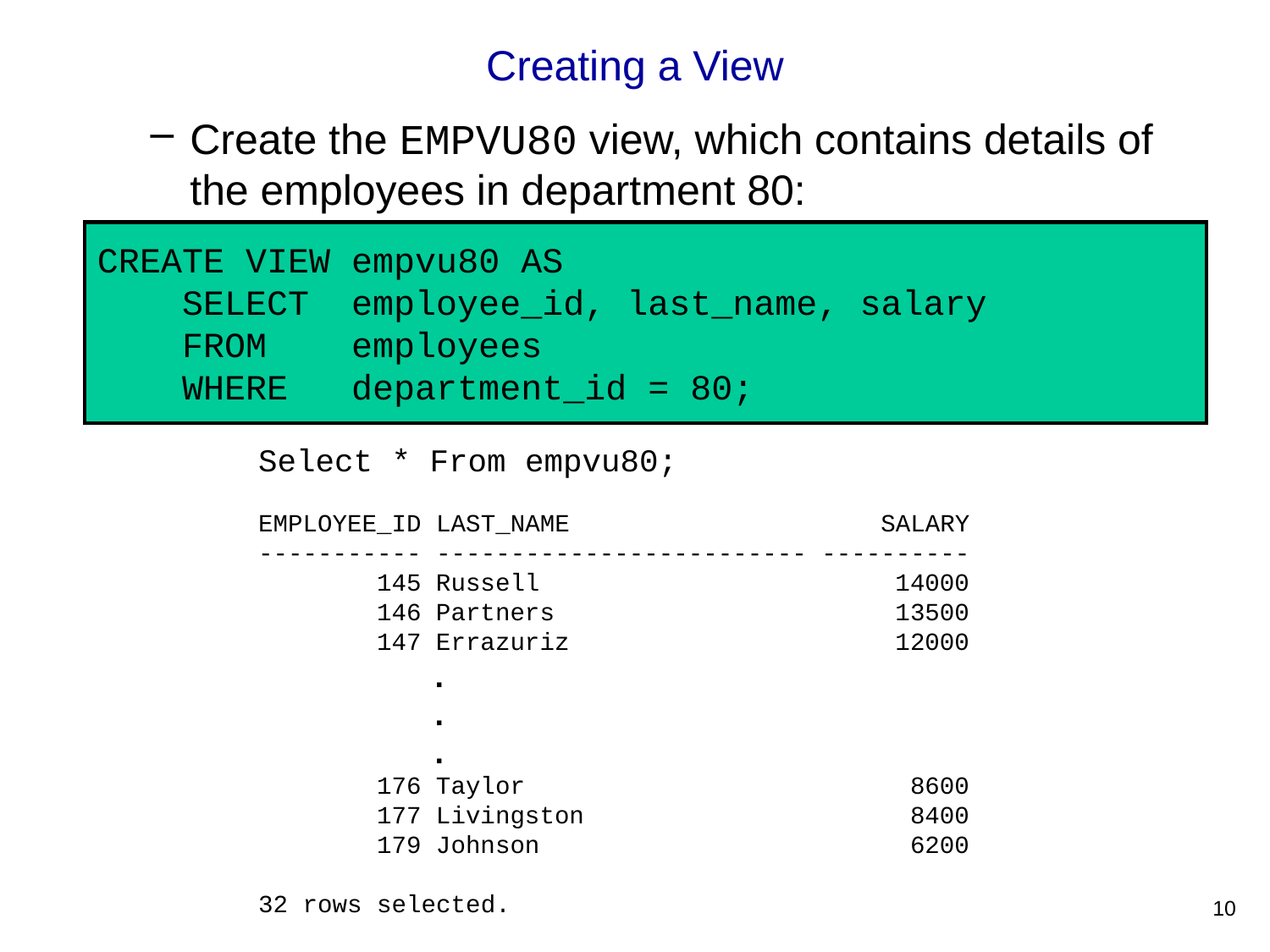

Creating a View
Create the EMPVU80 view, which contains details of the employees in department 80:
CREATE VIEW empvu80 AS
    SELECT  employee_id, last_name, salary
    FROM    employees
    WHERE   department_id = 80;
Select * From empvu80;

EMPLOYEE_ID LAST_NAME                     SALARY
----------- ------------------------- ----------
        145 Russell                        14000
        146 Partners                       13500
        147 Errazuriz                      12000
         .
         .
         .
        176 Taylor                          8600
        177 Livingston                      8400
        179 Johnson                         6200

32 rows selected.